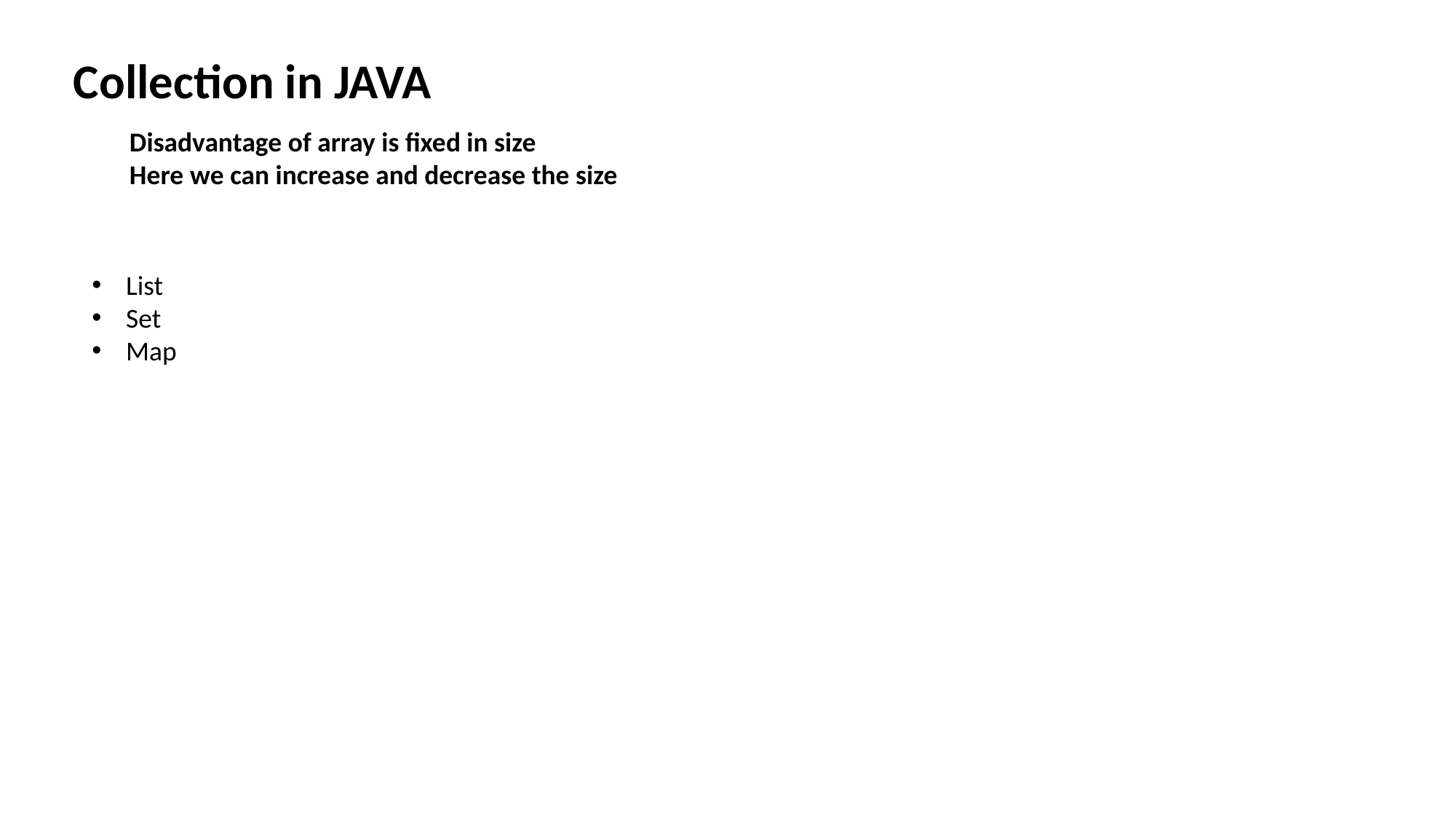

Collection in JAVA
Disadvantage of array is fixed in size
Here we can increase and decrease the size
List
Set
Map